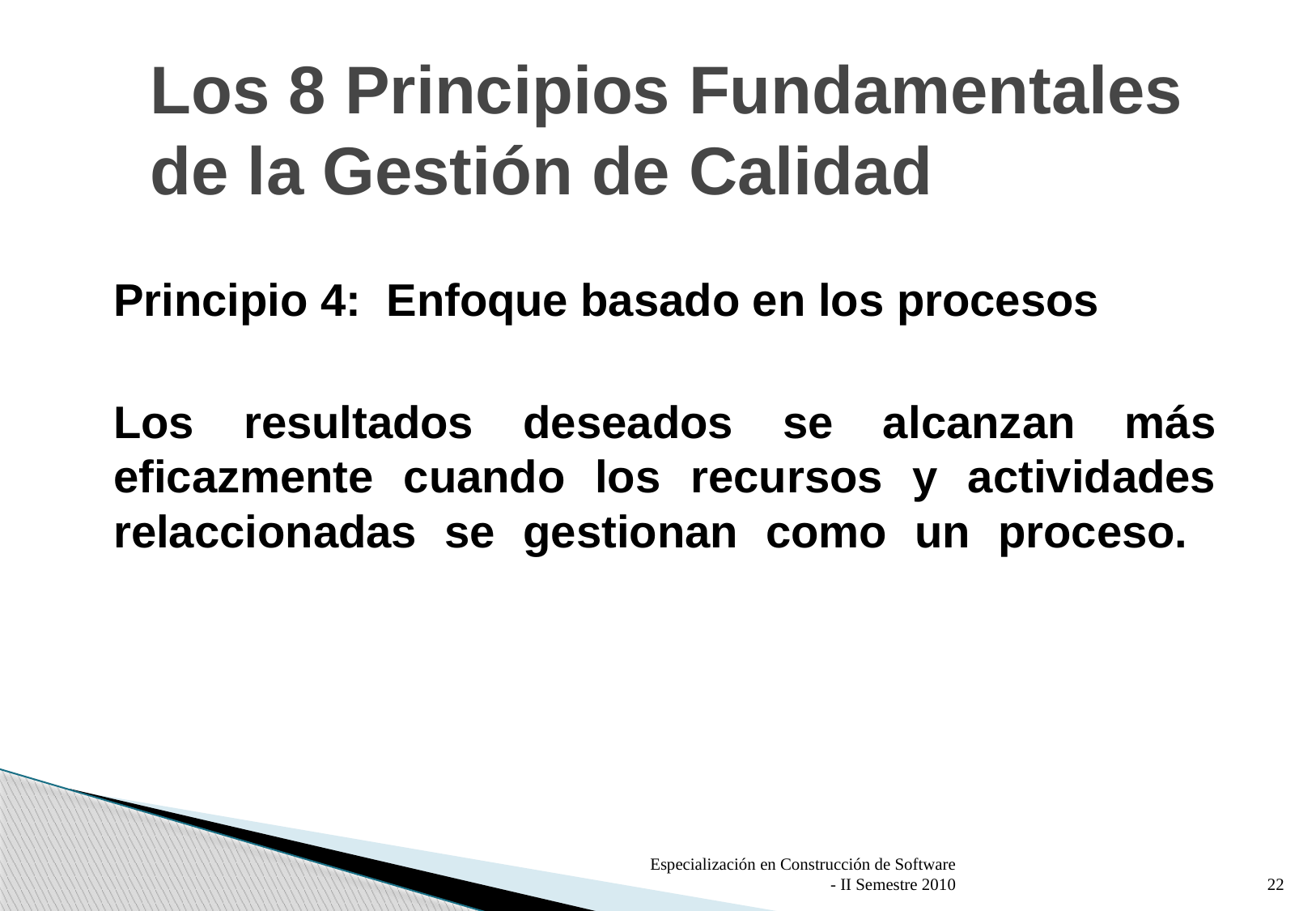

# Los 8 Principios Fundamentales de la Gestión de Calidad
Principio 4:  Enfoque basado en los procesos
Los resultados deseados se alcanzan más eficazmente cuando los recursos y actividades relaccionadas se gestionan como un proceso.

Especialización en Construcción de Software - II Semestre 2010
22